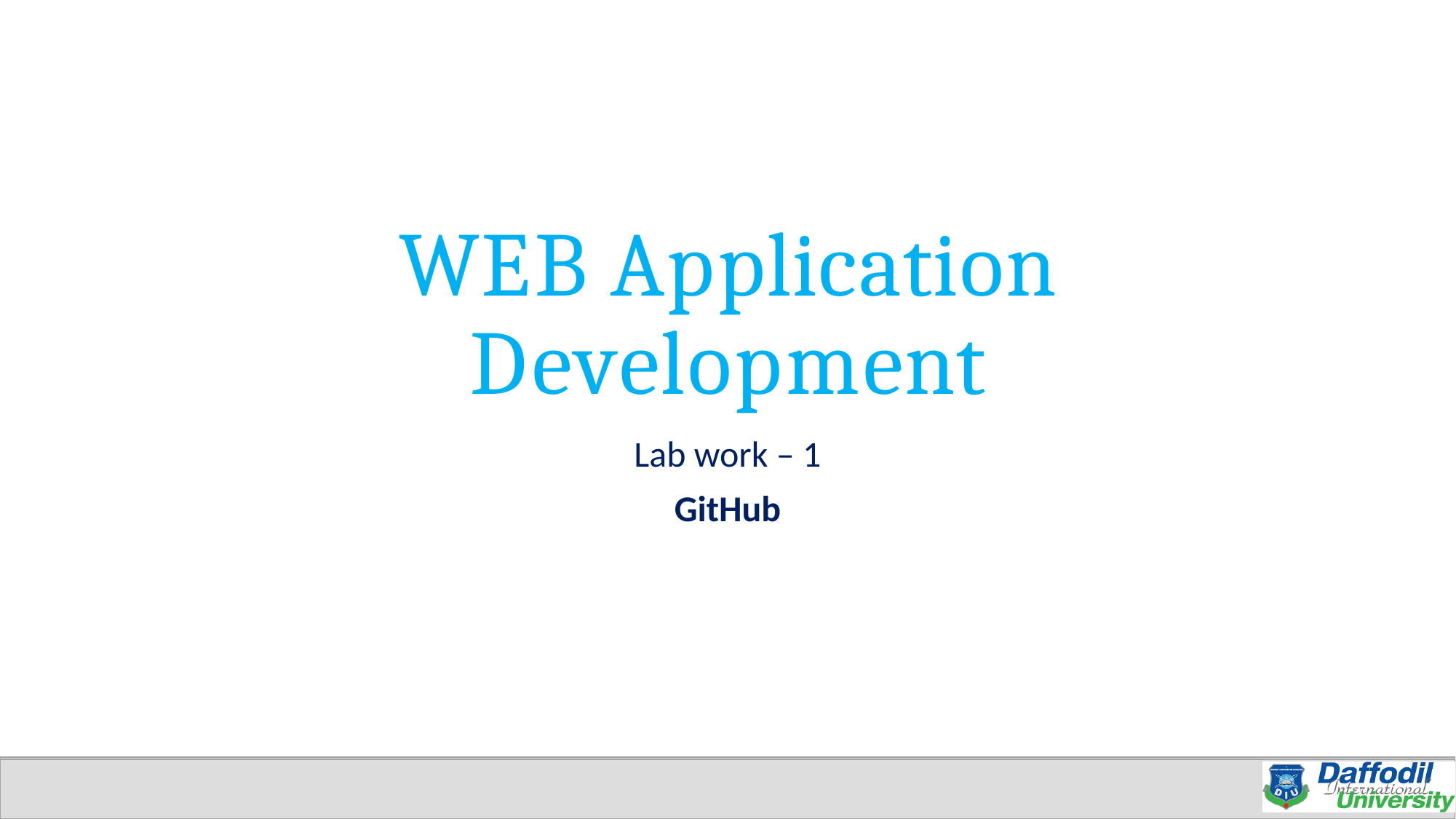

# WEB Application Development
Lab work – 1
GitHub